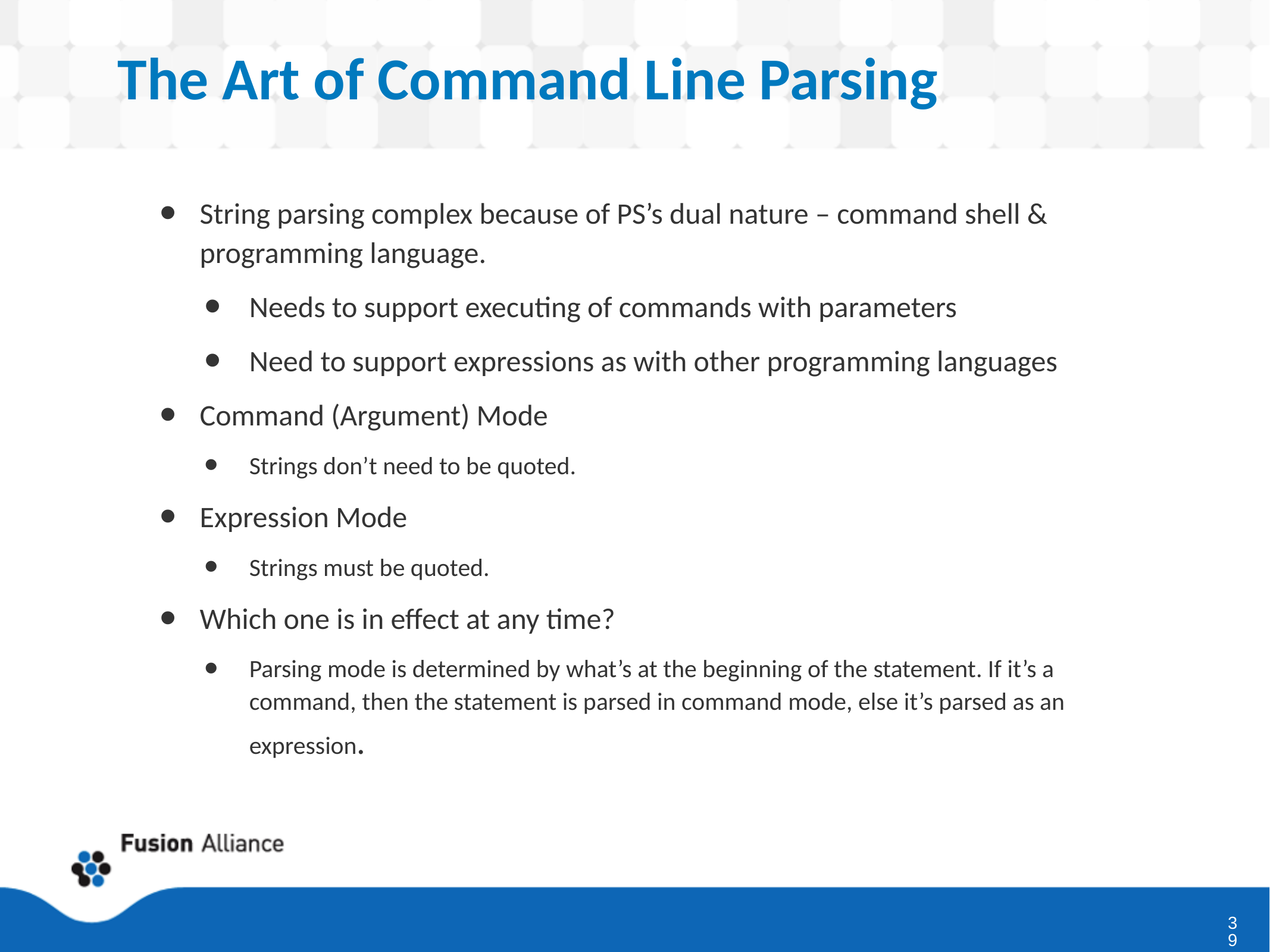

# The Art of Command Line Parsing
String parsing complex because of PS’s dual nature – command shell & programming language.
Needs to support executing of commands with parameters
Need to support expressions as with other programming languages
Command (Argument) Mode
Strings don’t need to be quoted.
Expression Mode
Strings must be quoted.
Which one is in effect at any time?
Parsing mode is determined by what’s at the beginning of the statement. If it’s a command, then the statement is parsed in command mode, else it’s parsed as an expression.
39